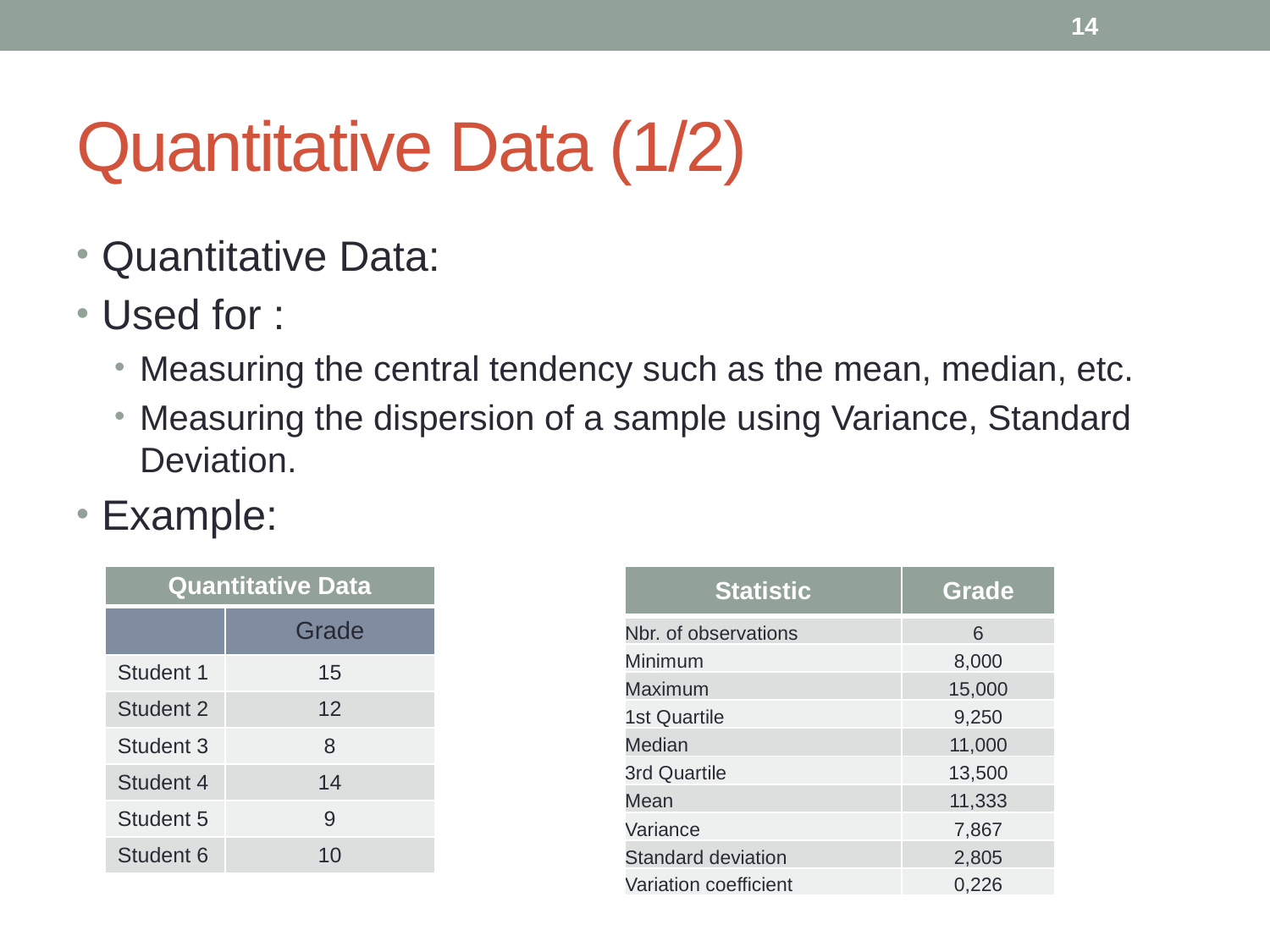

14
# Quantitative Data (1/2)
Quantitative Data:
Used for :
Measuring the central tendency such as the mean, median, etc.
Measuring the dispersion of a sample using Variance, Standard Deviation.
Example:
| Quantitative Data |  |
| --- | --- |
|  | Grade |
| Student 1 | 15 |
| Student 2 | 12 |
| Student 3 | 8 |
| Student 4 | 14 |
| Student 5 | 9 |
| Student 6 | 10 |
| Statistic | Grade |
| --- | --- |
| Nbr. of observations | 6 |
| Minimum | 8,000 |
| Maximum | 15,000 |
| 1st Quartile | 9,250 |
| Median | 11,000 |
| 3rd Quartile | 13,500 |
| Mean | 11,333 |
| Variance | 7,867 |
| Standard deviation | 2,805 |
| Variation coefficient | 0,226 |